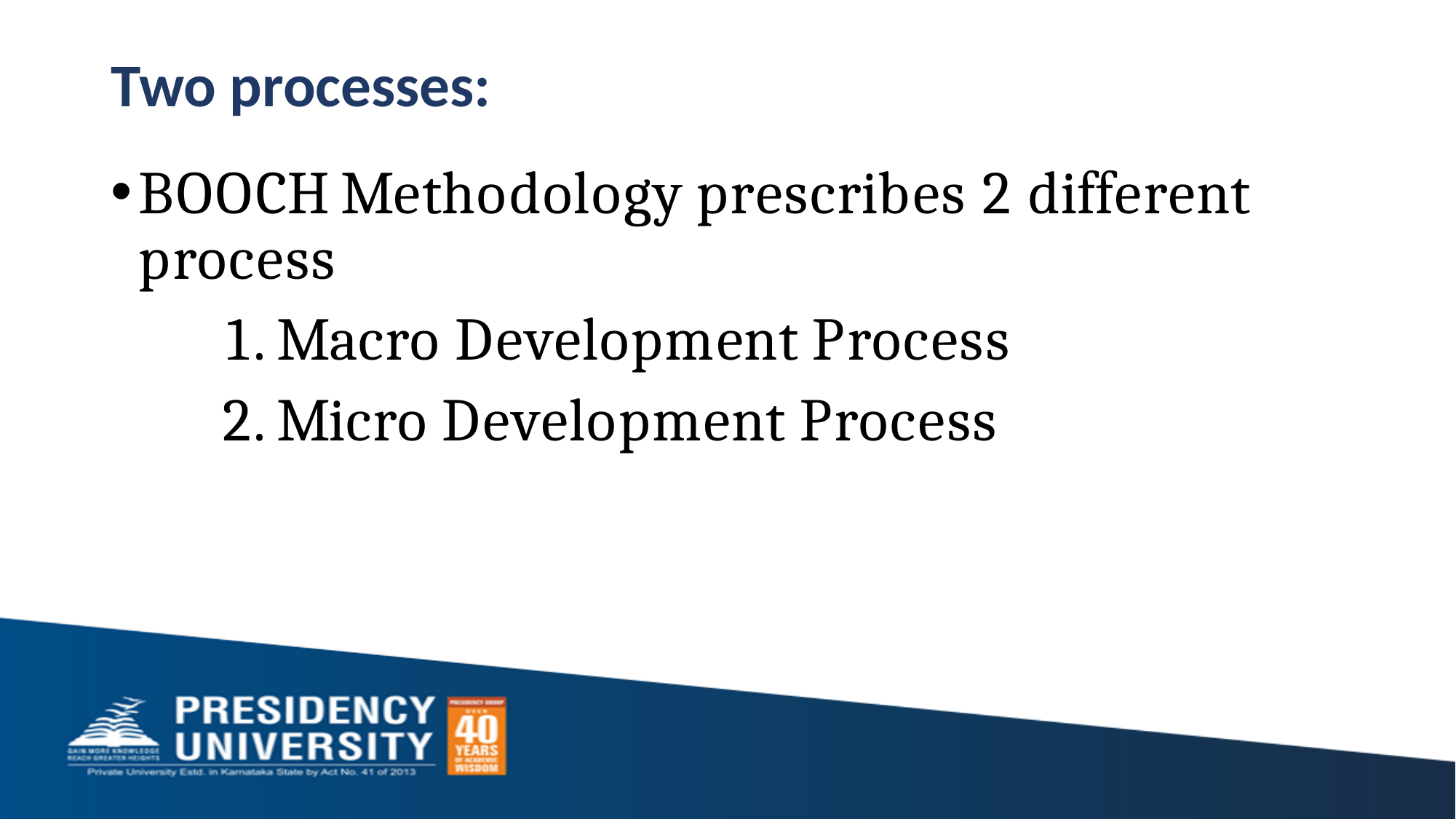

# Two processes:
BOOCH Methodology prescribes 2 different process
	1. Macro Development Process
	2. Micro Development Process